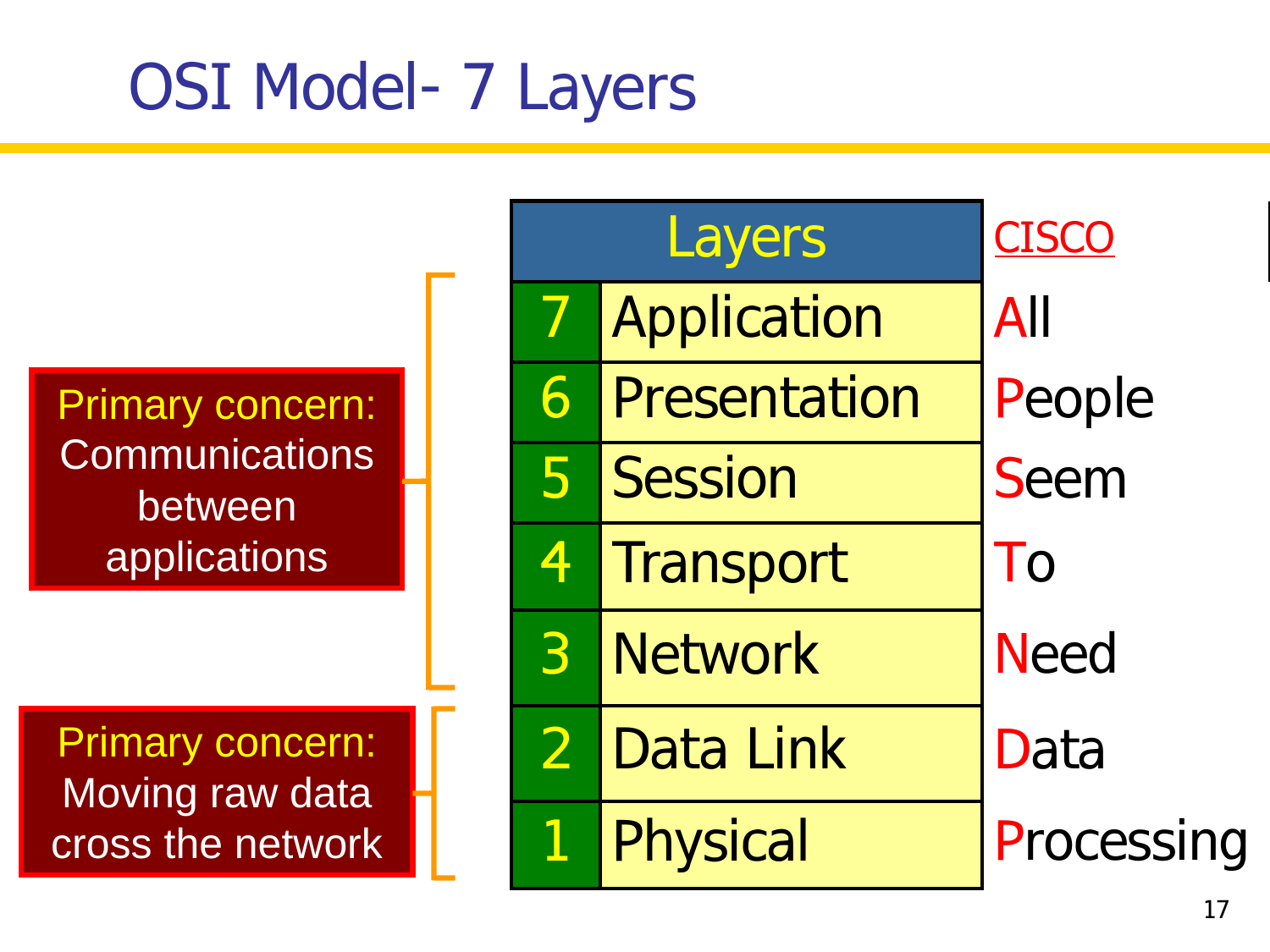

OSI Model- 7 Layers
| Layers |  | CISCO |
| --- | --- | --- |
| 7 | Application | All |
| 6 | Presentation | People |
| 5 | Session | Seem |
| 4 | Transport | To |
| 3 | Network | Need |
| 2 | Data Link | Data |
| 1 | Physical | Processing |

Primary concern: Communications between applications
Primary concern: Moving raw data cross the network

17